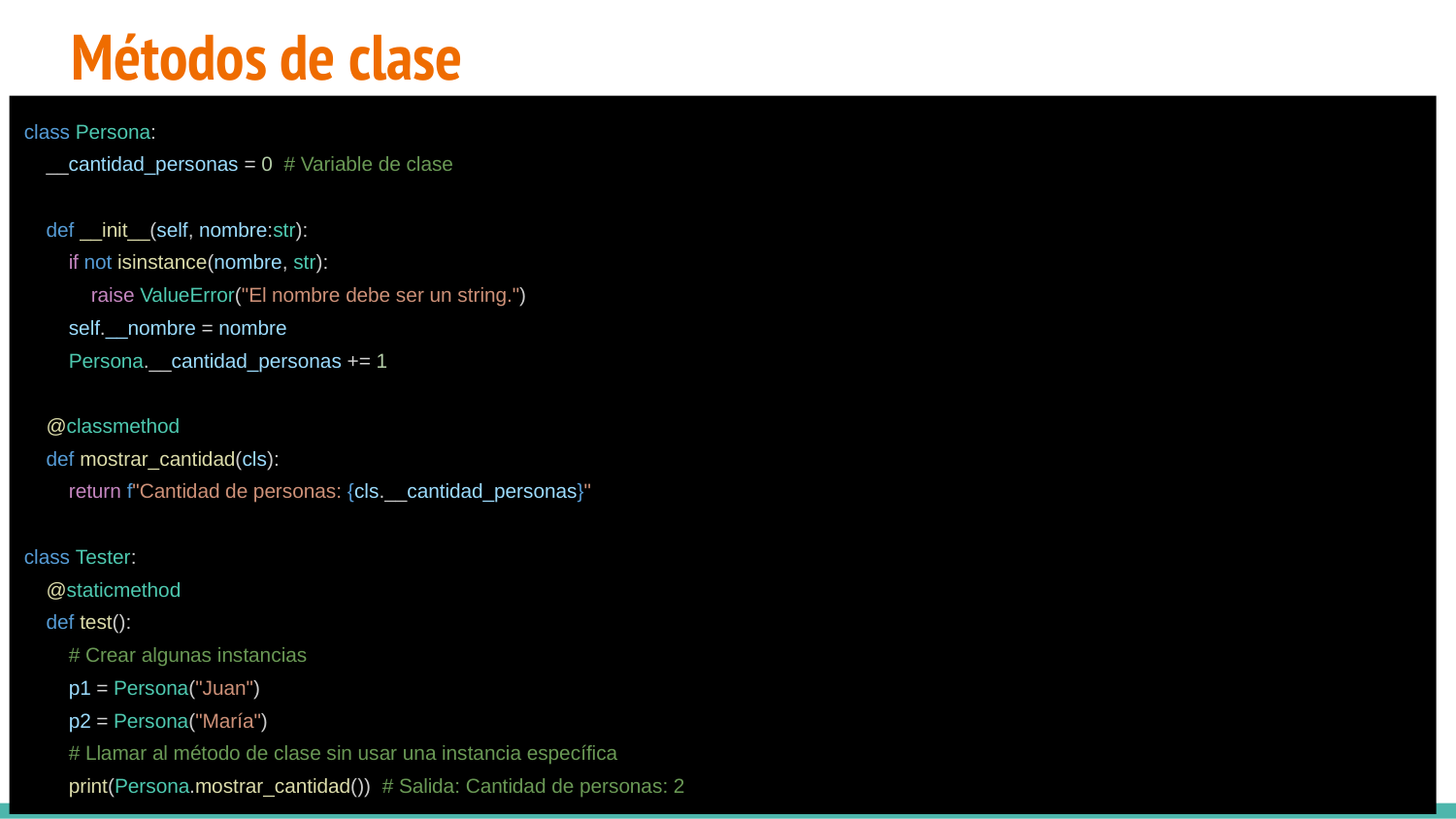

# Métodos de clase
class Persona:
    __cantidad_personas = 0  # Variable de clase

    def __init__(self, nombre:str):
        if not isinstance(nombre, str):
            raise ValueError("El nombre debe ser un string.")
        self.__nombre = nombre
        Persona.__cantidad_personas += 1

    @classmethod
    def mostrar_cantidad(cls):
        return f"Cantidad de personas: {cls.__cantidad_personas}"

class Tester:
    @staticmethod
    def test():
        # Crear algunas instancias
        p1 = Persona("Juan")
        p2 = Persona("María")
        # Llamar al método de clase sin usar una instancia específica
        print(Persona.mostrar_cantidad())  # Salida: Cantidad de personas: 2